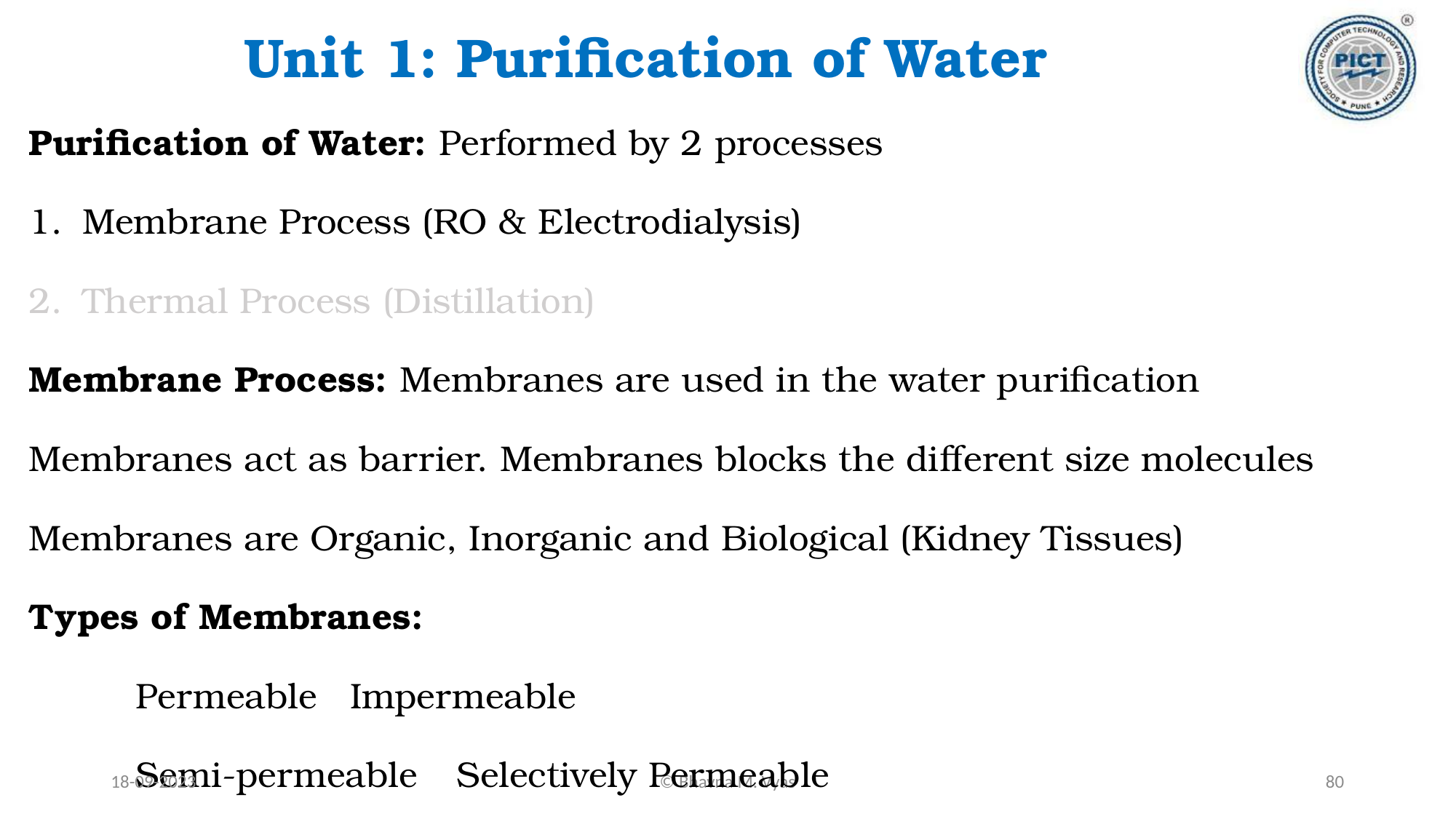

# Unit 1: Purification of Water
Purification of Water: Performed by 2 processes
Membrane Process (RO & Electrodialysis)
Thermal Process (Distillation)
Membrane Process: Membranes are used in the water purification
Membranes act as barrier. Membranes blocks the different size molecules
Membranes are Organic, Inorganic and Biological (Kidney Tissues)
Types of Membranes:
	Permeable			Impermeable
	Semi-permeable		Selectively Permeable

18-09-2023
© Bhavna M. Vyas
80